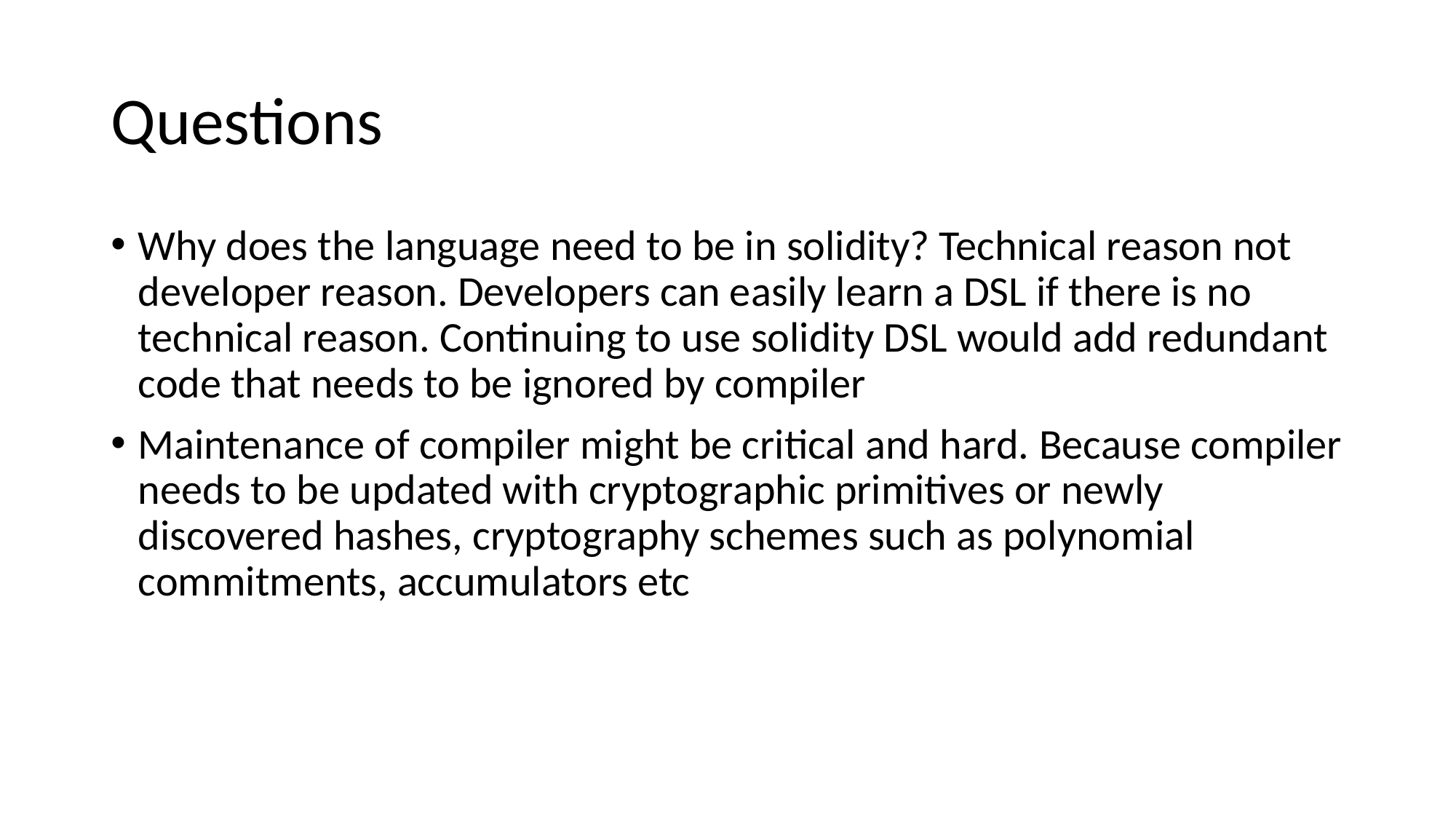

# Questions
Why does the language need to be in solidity? Technical reason not developer reason. Developers can easily learn a DSL if there is no technical reason. Continuing to use solidity DSL would add redundant code that needs to be ignored by compiler
Maintenance of compiler might be critical and hard. Because compiler needs to be updated with cryptographic primitives or newly discovered hashes, cryptography schemes such as polynomial commitments, accumulators etc